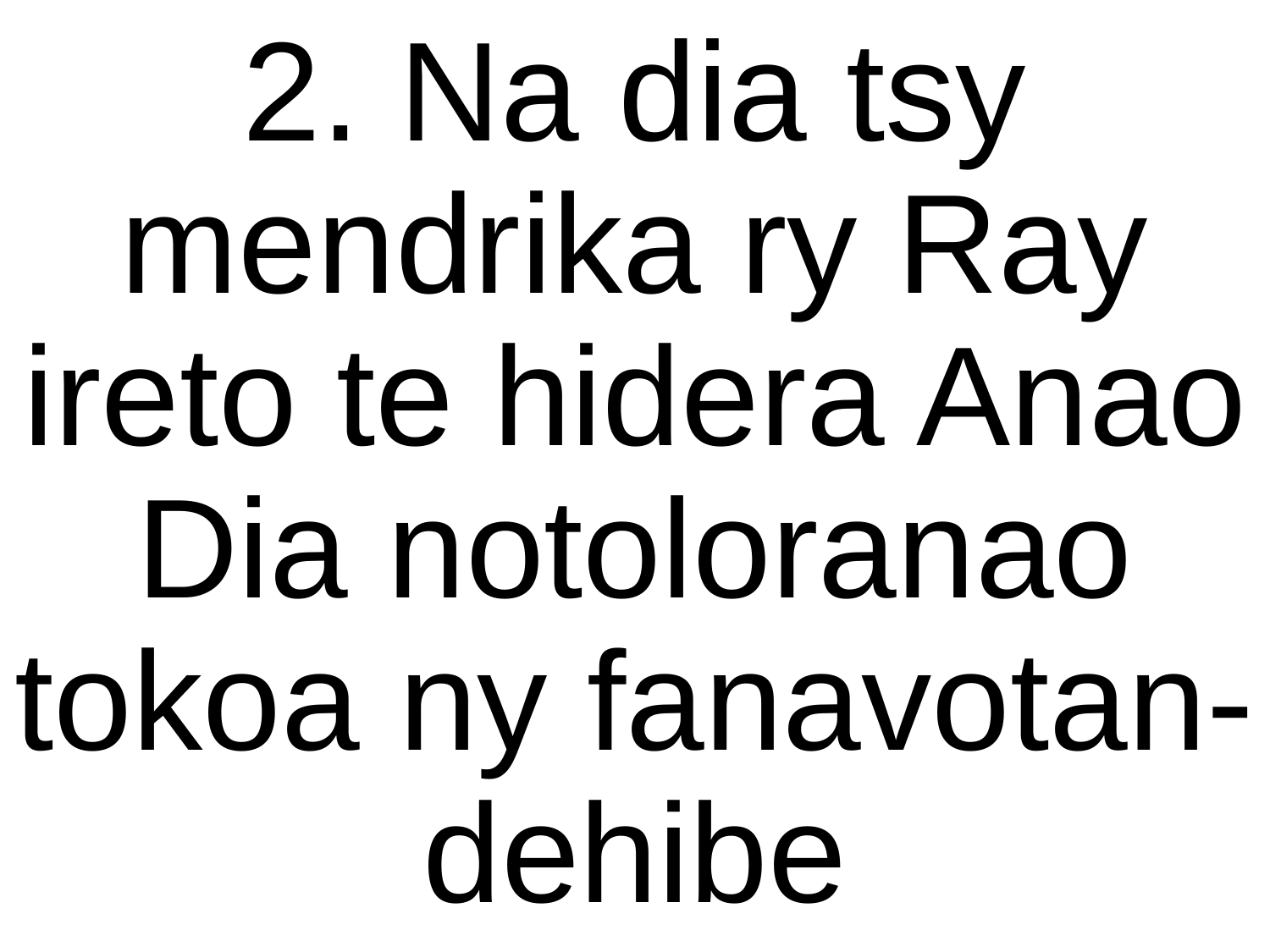

# 2. Na dia tsy mendrika ry Ray ireto te hidera Anao Dia notoloranao tokoa ny fanavotan-dehibe